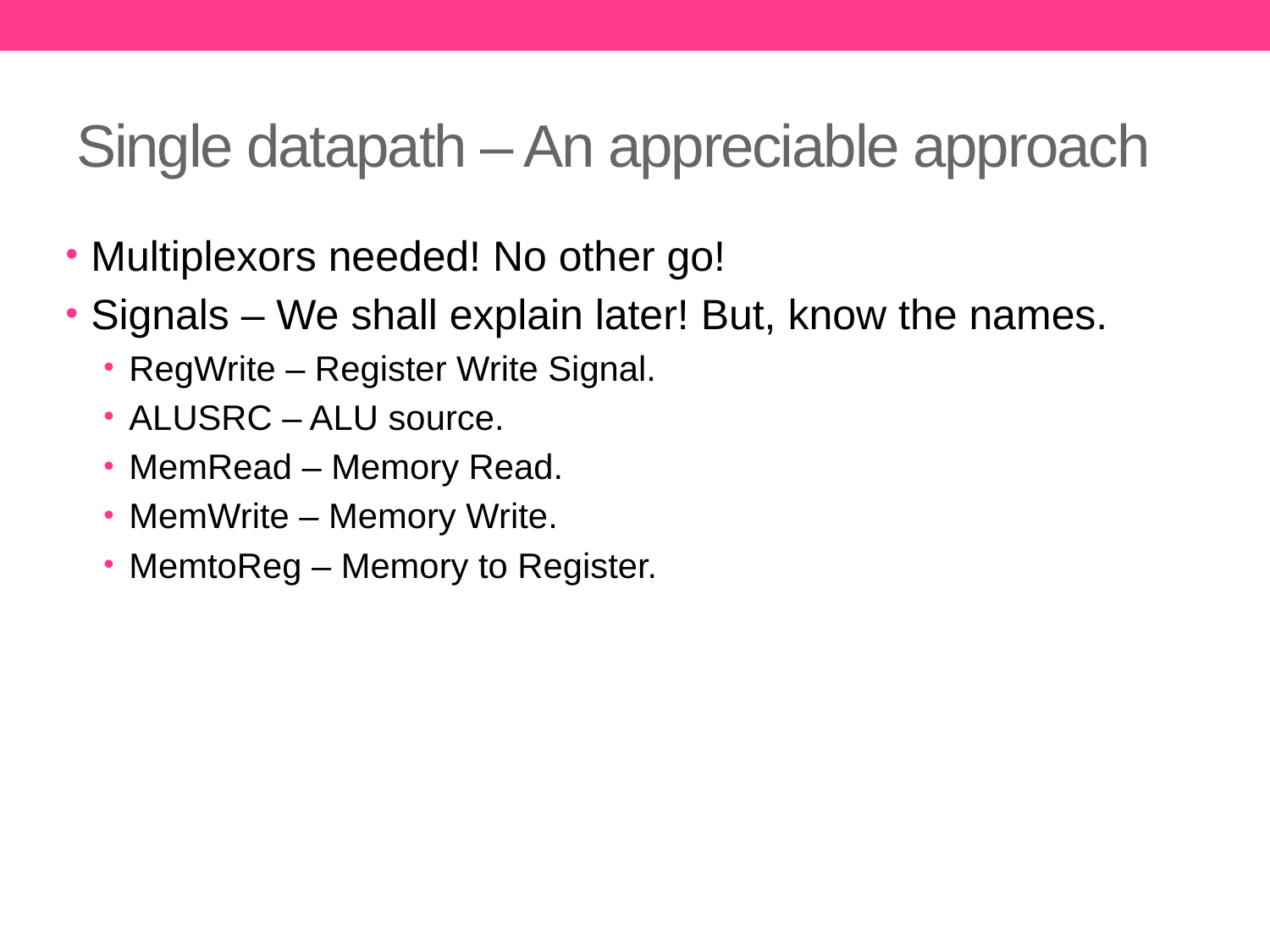

# Single datapath – An appreciable approach
Multiplexors needed! No other go!
Signals – We shall explain later! But, know the names.
RegWrite – Register Write Signal.
ALUSRC – ALU source.
MemRead – Memory Read.
MemWrite – Memory Write.
MemtoReg – Memory to Register.